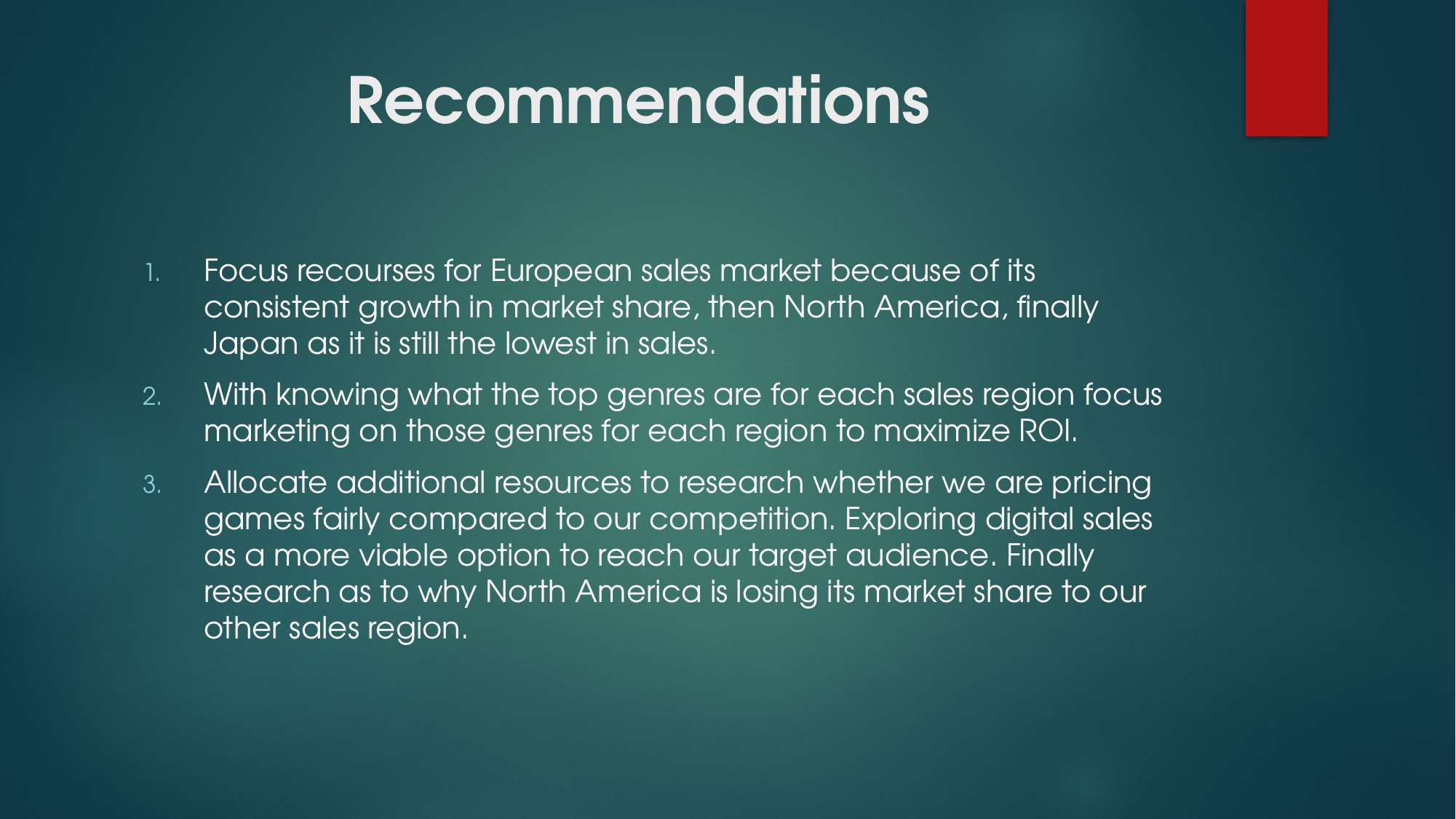

# Recommendations
Focus recourses for European sales market because of its consistent growth in market share, then North America, finally Japan as it is still the lowest in sales.
With knowing what the top genres are for each sales region focus marketing on those genres for each region to maximize ROI.
Allocate additional resources to research whether we are pricing games fairly compared to our competition. Exploring digital sales as a more viable option to reach our target audience. Finally research as to why North America is losing its market share to our other sales region.